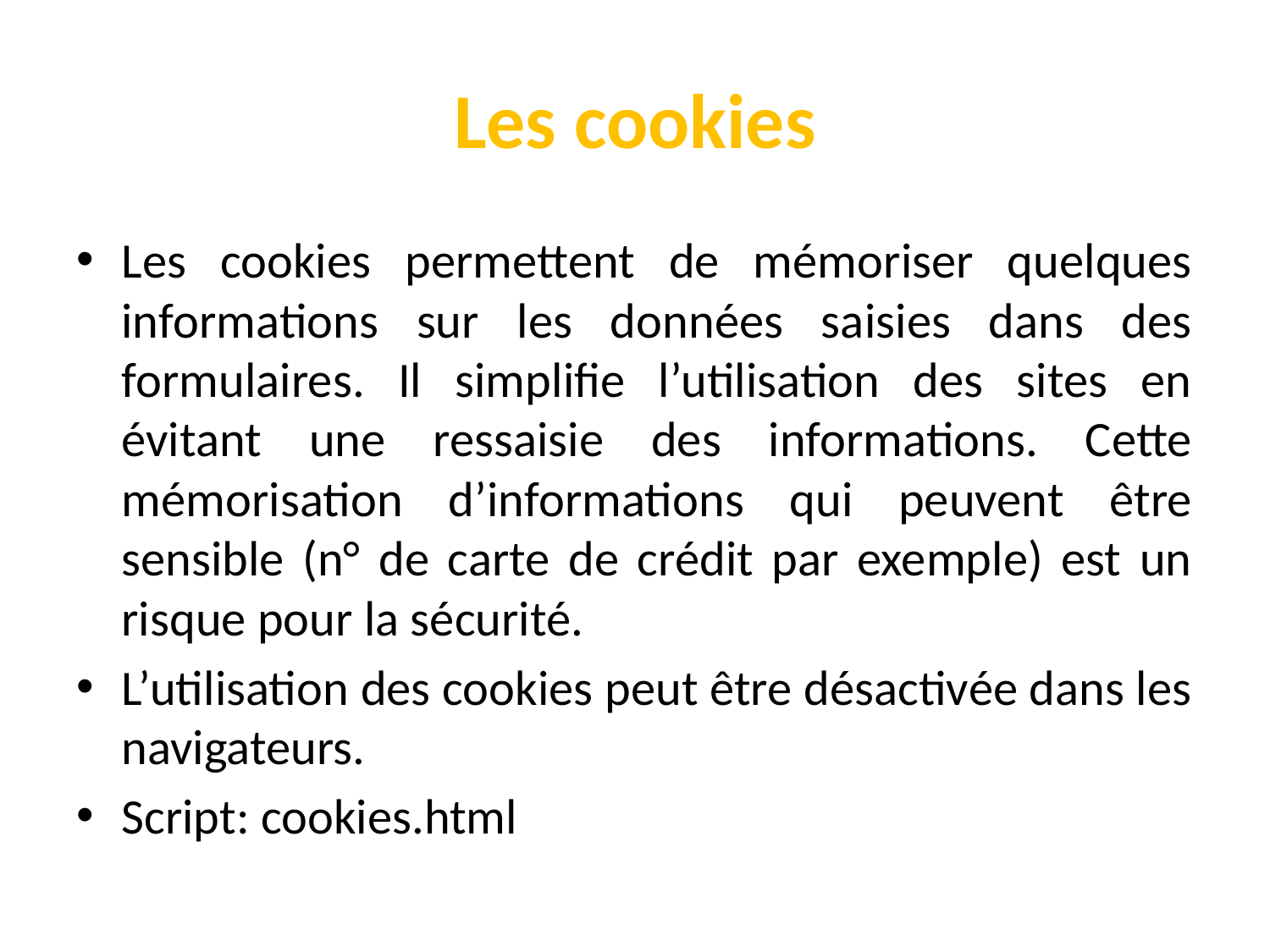

# Les cookies
Les cookies permettent de mémoriser quelques informations sur les données saisies dans des formulaires. Il simplifie l’utilisation des sites en évitant une ressaisie des informations. Cette mémorisation d’informations qui peuvent être sensible (n° de carte de crédit par exemple) est un risque pour la sécurité.
L’utilisation des cookies peut être désactivée dans les navigateurs.
Script: cookies.html